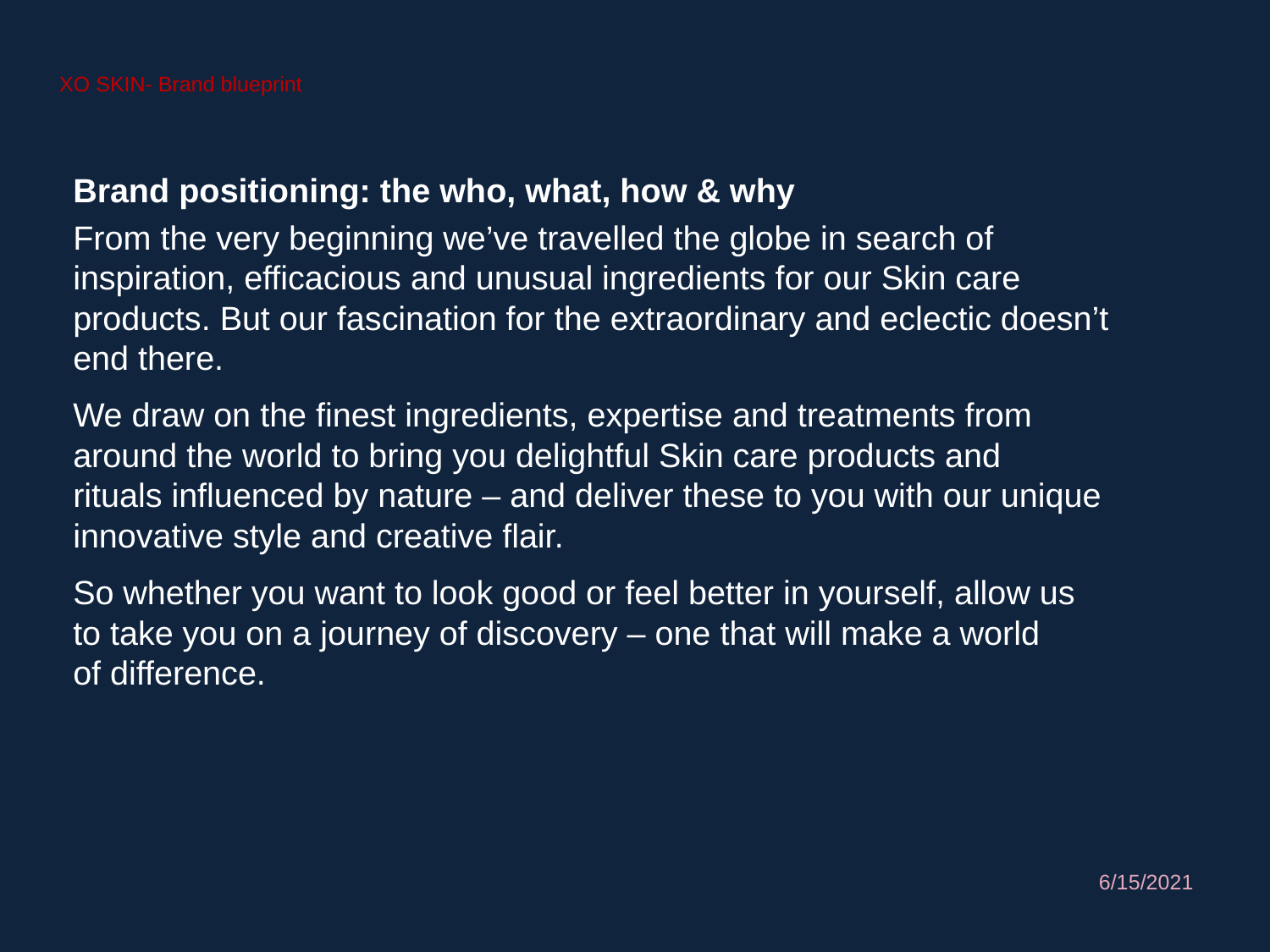

XO SKIN- Brand blueprint
Brand positioning: the who, what, how & why
From the very beginning we’ve travelled the globe in search of
inspiration, efficacious and unusual ingredients for our Skin care products. But our fascination for the extraordinary and eclectic doesn’t end there.
We draw on the finest ingredients, expertise and treatments from
around the world to bring you delightful Skin care products and
rituals influenced by nature – and deliver these to you with our unique innovative style and creative flair.
So whether you want to look good or feel better in yourself, allow us
to take you on a journey of discovery – one that will make a world
of difference.
6/15/2021